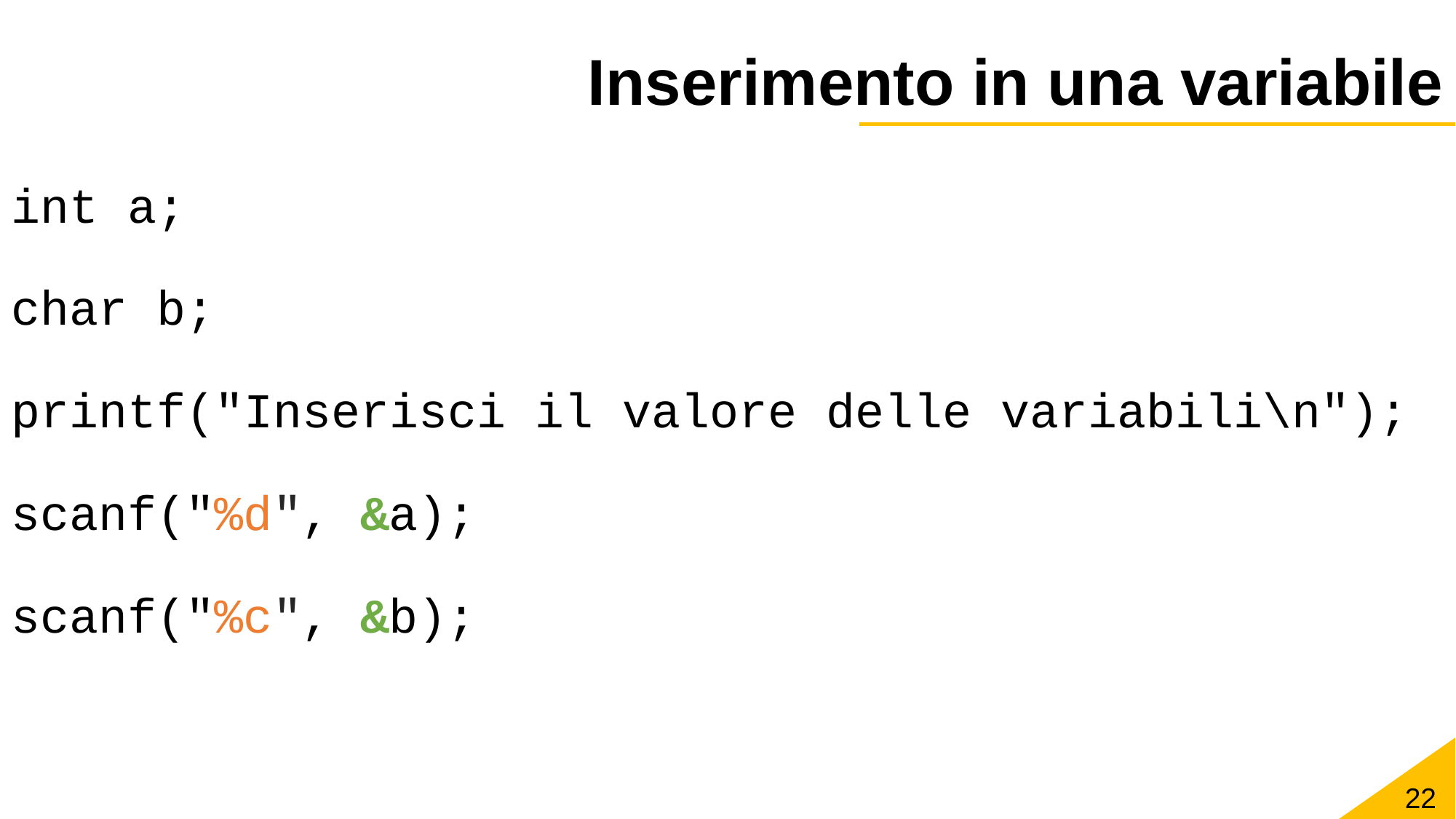

# Inserimento in una variabile
int a;
char b;
printf("Inserisci il valore delle variabili\n");
scanf("%d", &a);
scanf("%c", &b);

22